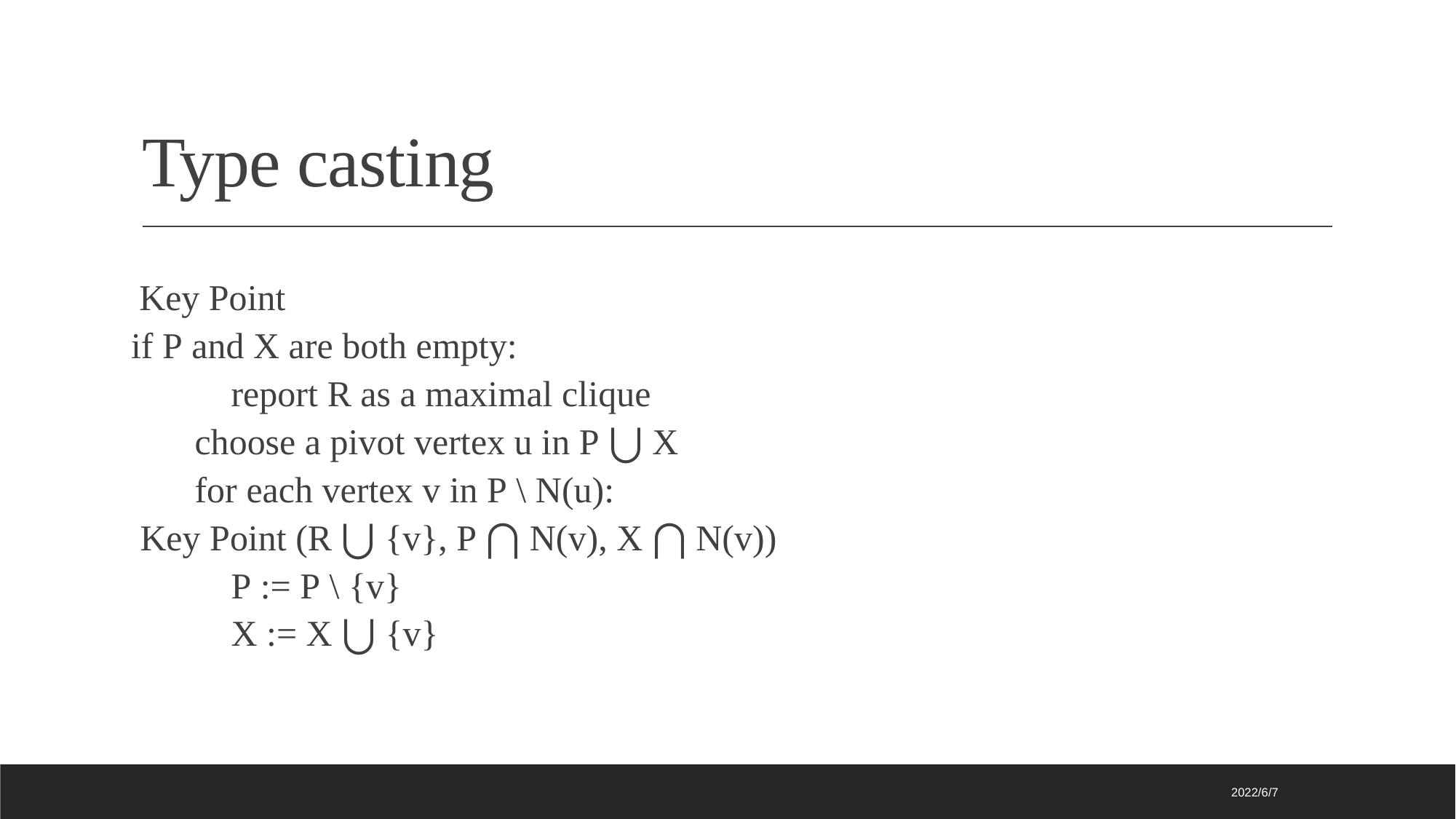

# Type casting
Key Point
if P and X are both empty:
           report R as a maximal clique
       choose a pivot vertex u in P ⋃ X
       for each vertex v in P \ N(u):
 Key Point (R ⋃ {v}, P ⋂ N(v), X ⋂ N(v))
           P := P \ {v}
           X := X ⋃ {v}
2022/6/7